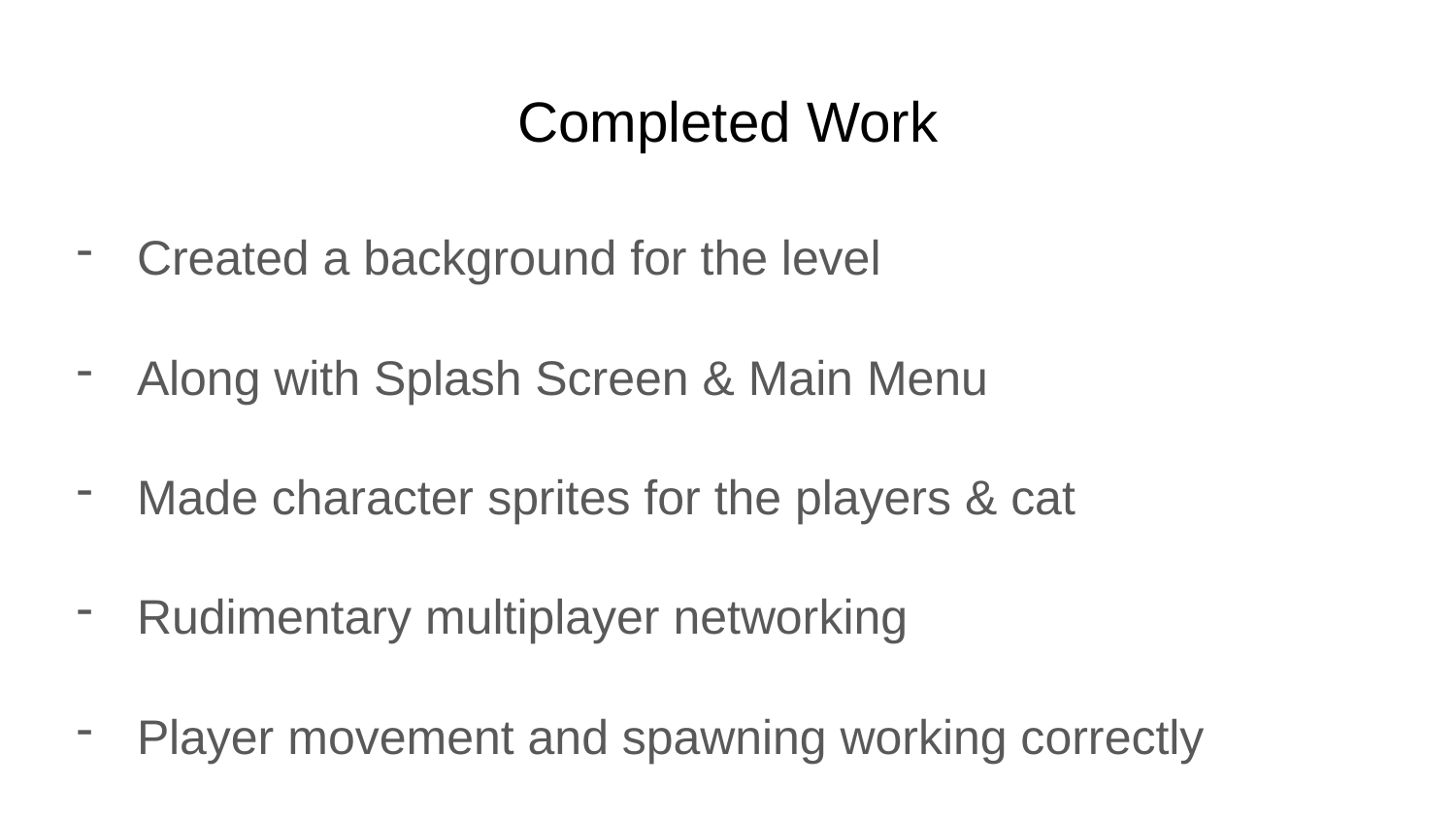

# Completed Work
Created a background for the level
Along with Splash Screen & Main Menu
Made character sprites for the players & cat
Rudimentary multiplayer networking
Player movement and spawning working correctly